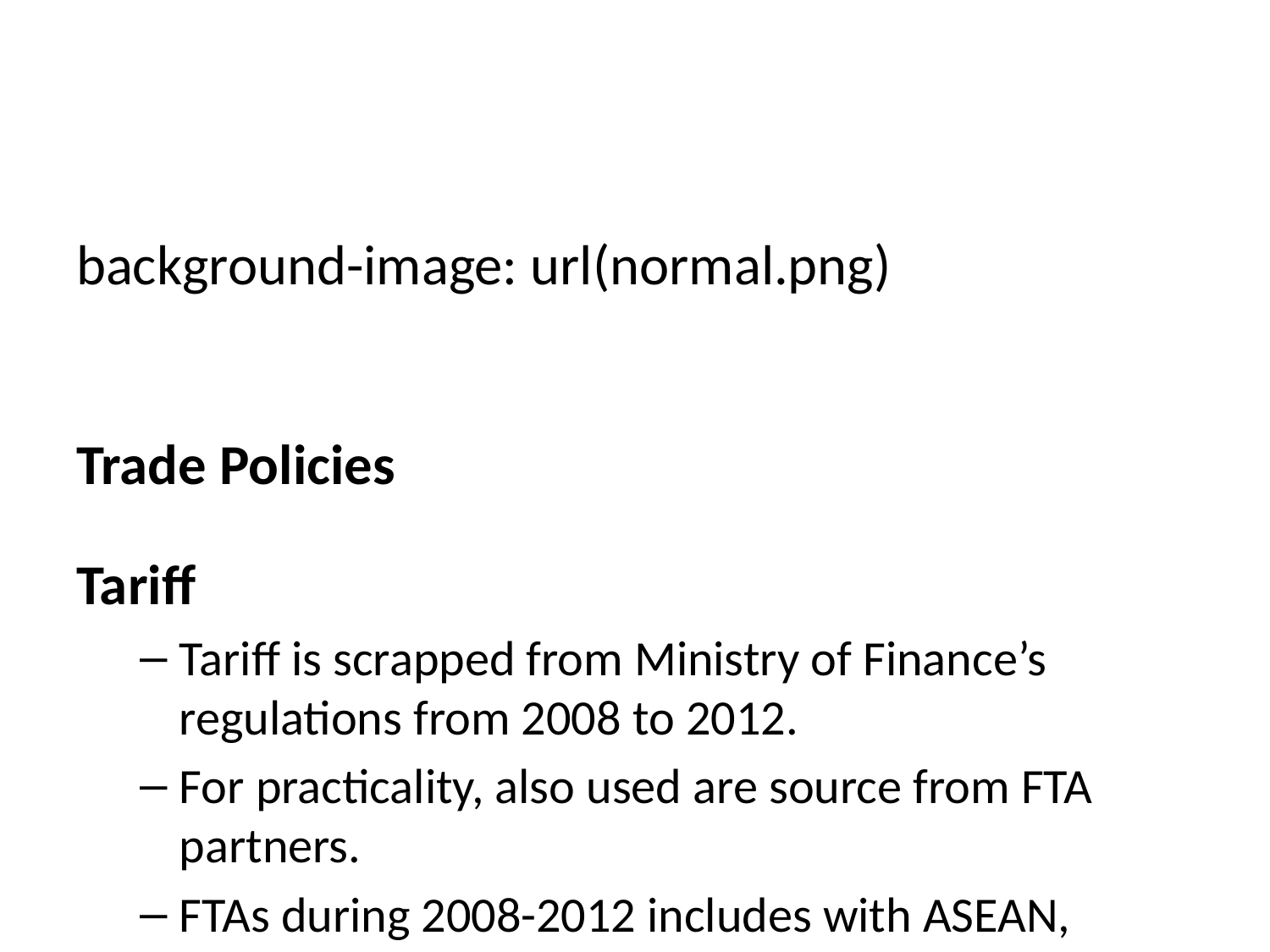

background-image: url(normal.png)

Trade Policies
Tariff
Tariff is scrapped from Ministry of Finance’s regulations from 2008 to 2012.
For practicality, also used are source from FTA partners.
FTAs during 2008-2012 includes with ASEAN, China, Japan, South Korea, India, Australia and New Zealand.
NTMs
TRAINS (UNCTAD 2017) is used for NTM
Count data (=1 if an NTM is applied to a good in HS-6-Digit)
neutral, but lack depth
Doesn’t really follow (cross section)
but do have Start Date and End Date